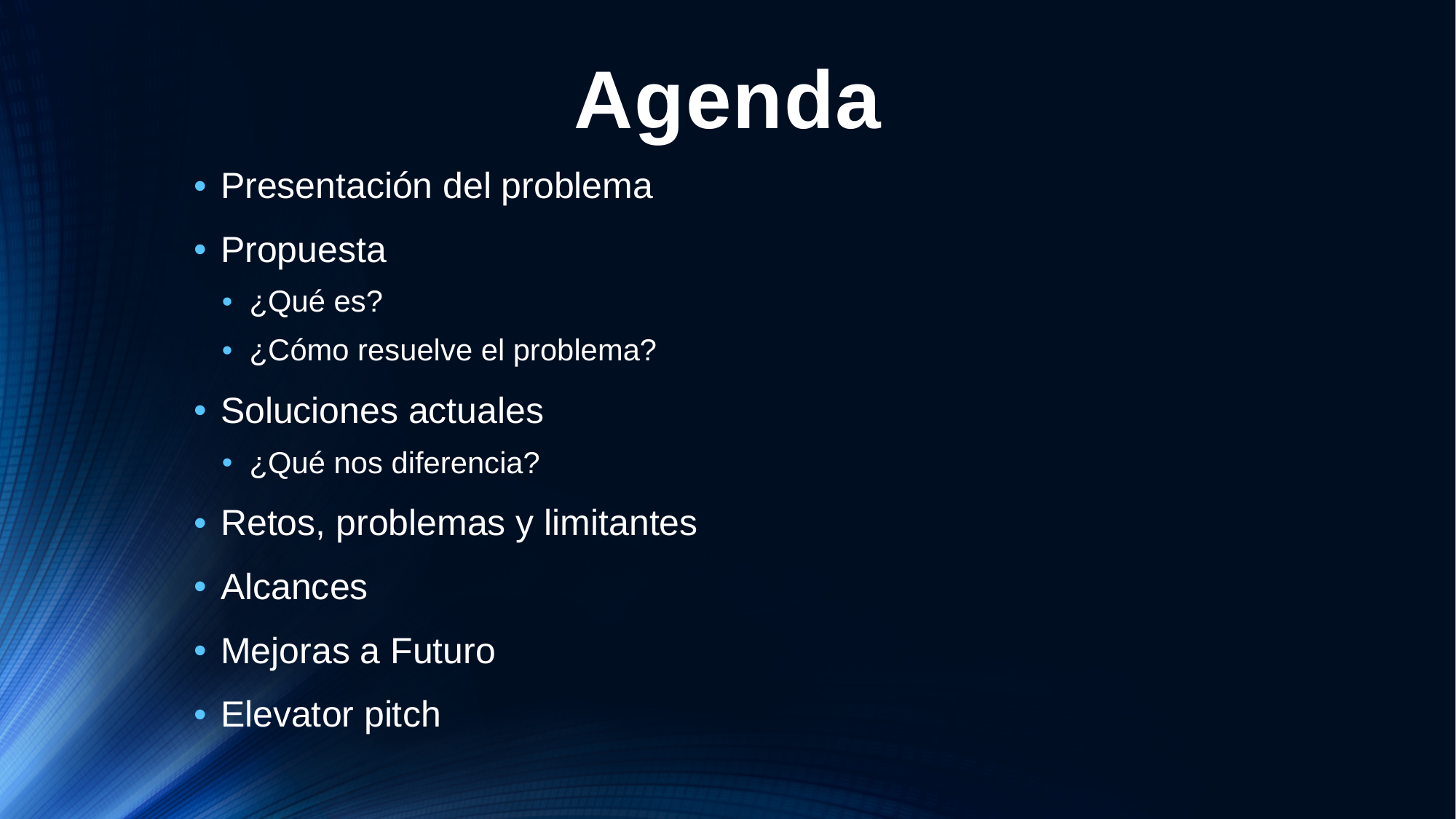

# Agenda
Presentación del problema
Propuesta
¿Qué es?
¿Cómo resuelve el problema?
Soluciones actuales
¿Qué nos diferencia?
Retos, problemas y limitantes
Alcances
Mejoras a Futuro
Elevator pitch